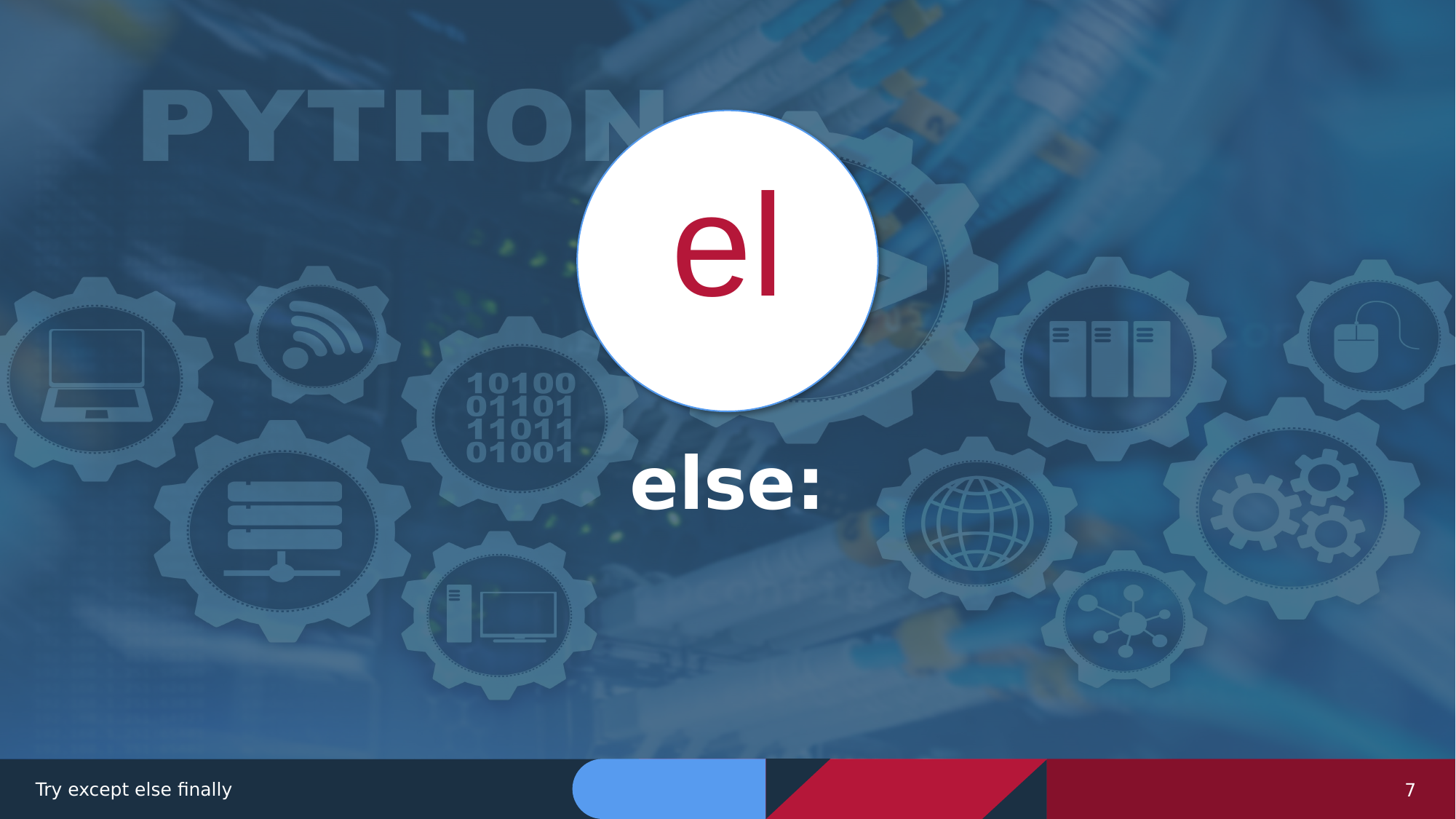

el
# else:
Try except else finally
7